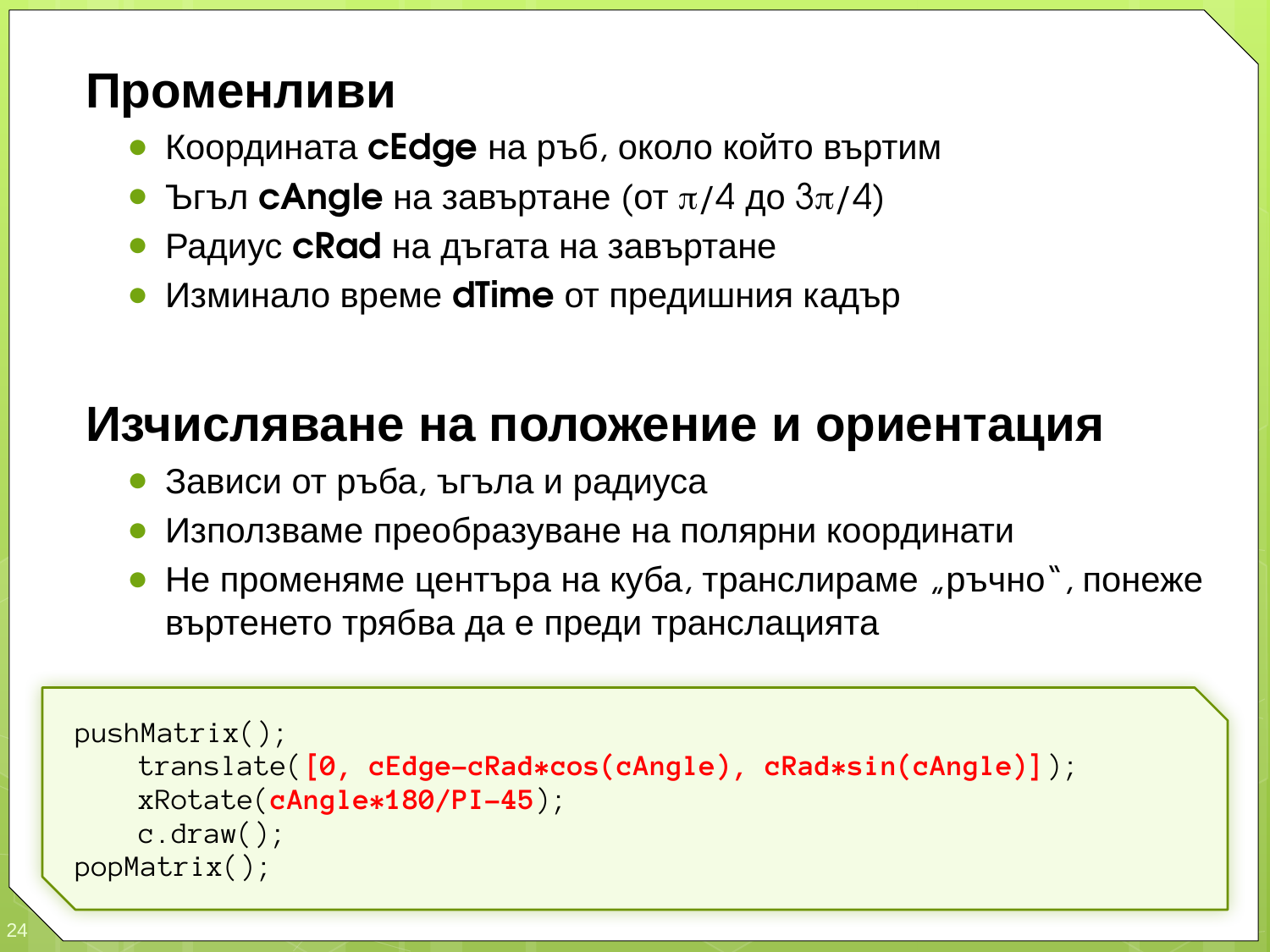

Променливи
Координата cEdge на ръб, около който въртим
Ъгъл cAngle на завъртане (от π/4 до 3π/4)
Радиус cRad на дъгата на завъртане
Изминало време dTime от предишния кадър

Изчисляване на положение и ориентация
Зависи от ръба, ъгъла и радиуса
Използваме преобразуване на полярни координати
Не променяме центъра на куба, транслираме „ръчно“, понеже въртенето трябва да е преди транслацията
pushMatrix();
	translate([0, cEdge-cRad*cos(cAngle), cRad*sin(cAngle)]);
	xRotate(cAngle*180/PI-45);
	c.draw();
popMatrix();